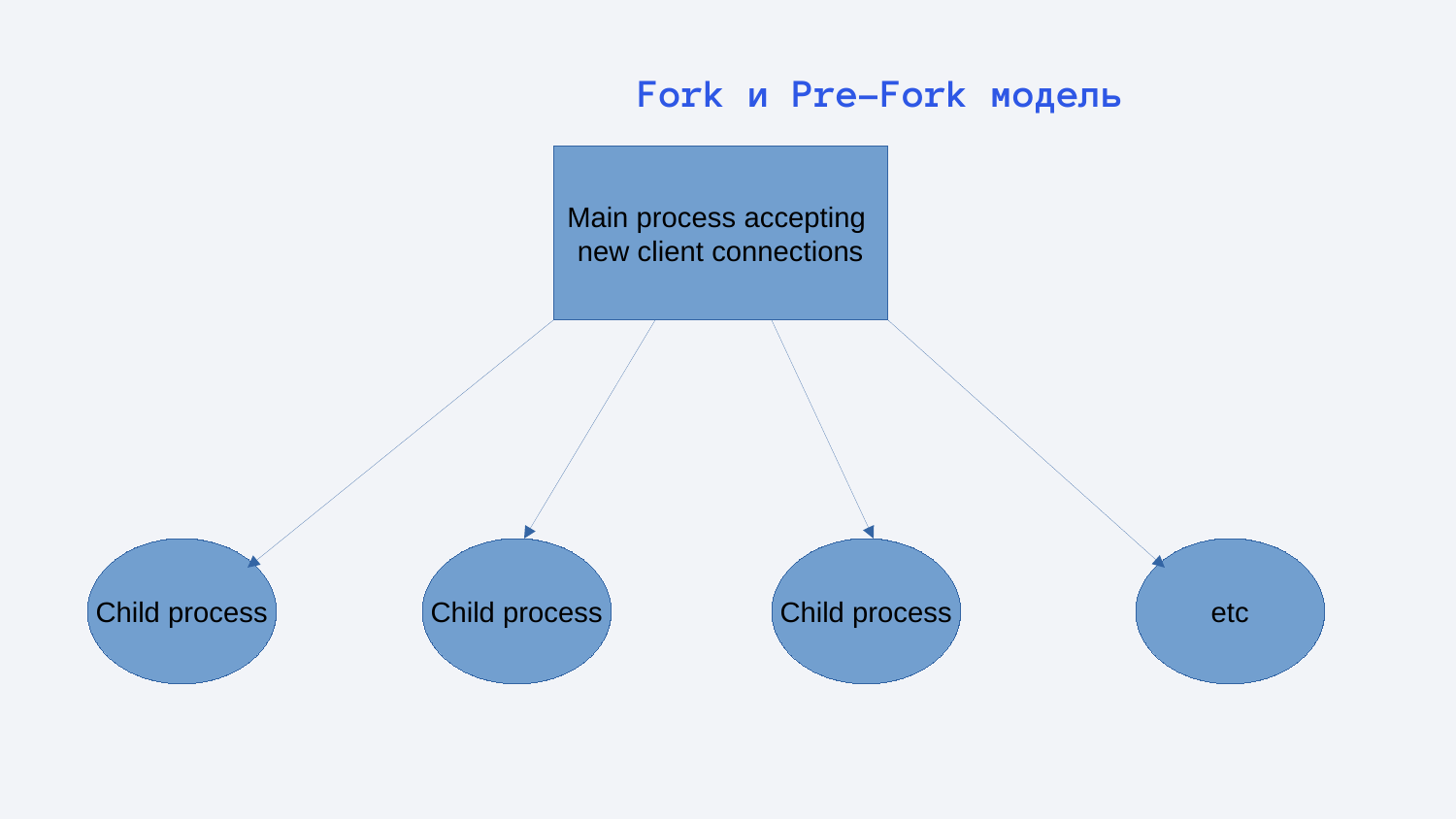

Fork и Pre-Fork модель
Main process accepting
new client connections

Child process
Child process
Child process
etc